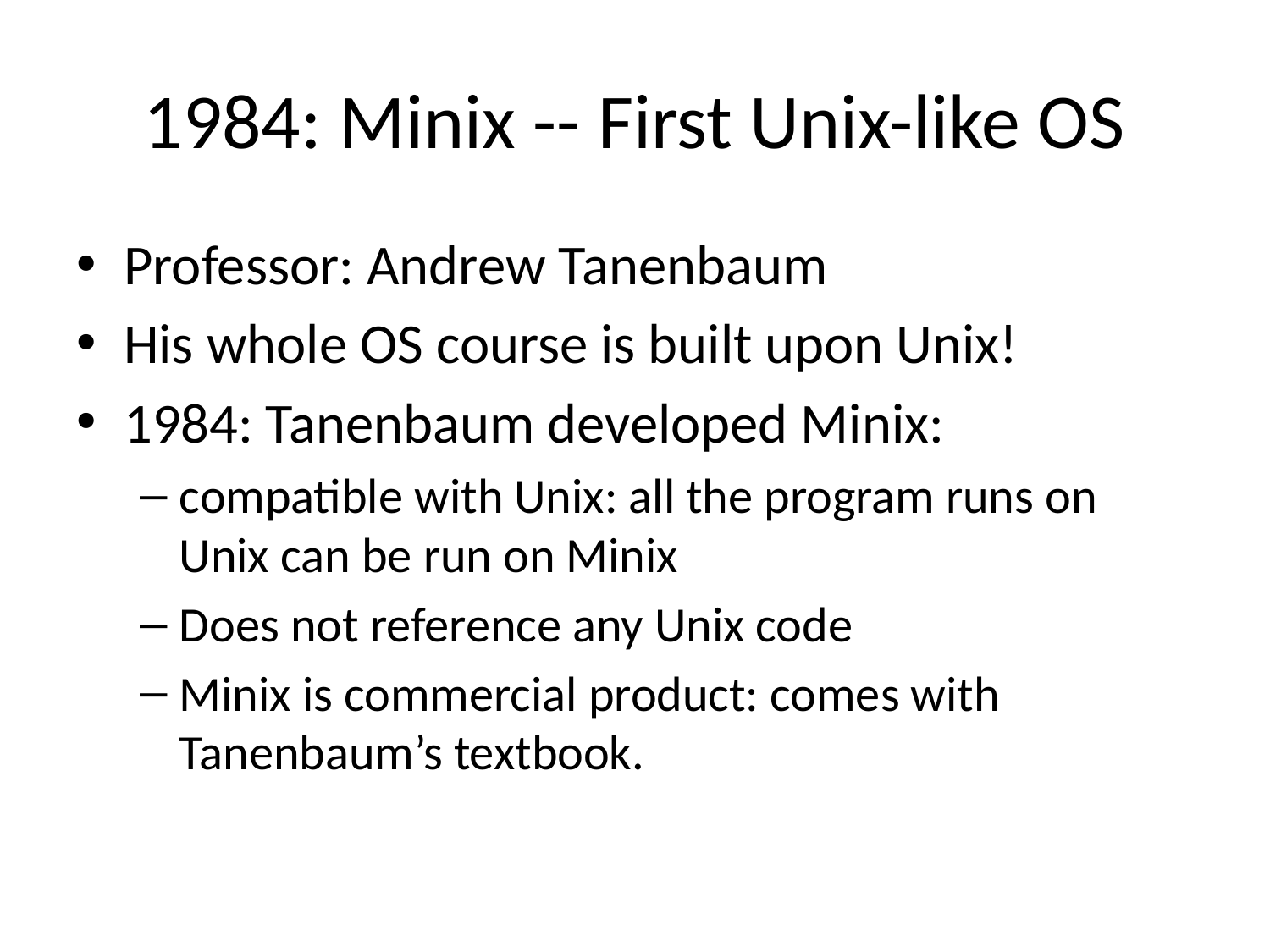

# 1984: Minix -- First Unix-like OS
Professor: Andrew Tanenbaum
His whole OS course is built upon Unix!
1984: Tanenbaum developed Minix:
compatible with Unix: all the program runs on Unix can be run on Minix
Does not reference any Unix code
Minix is commercial product: comes with Tanenbaum’s textbook.